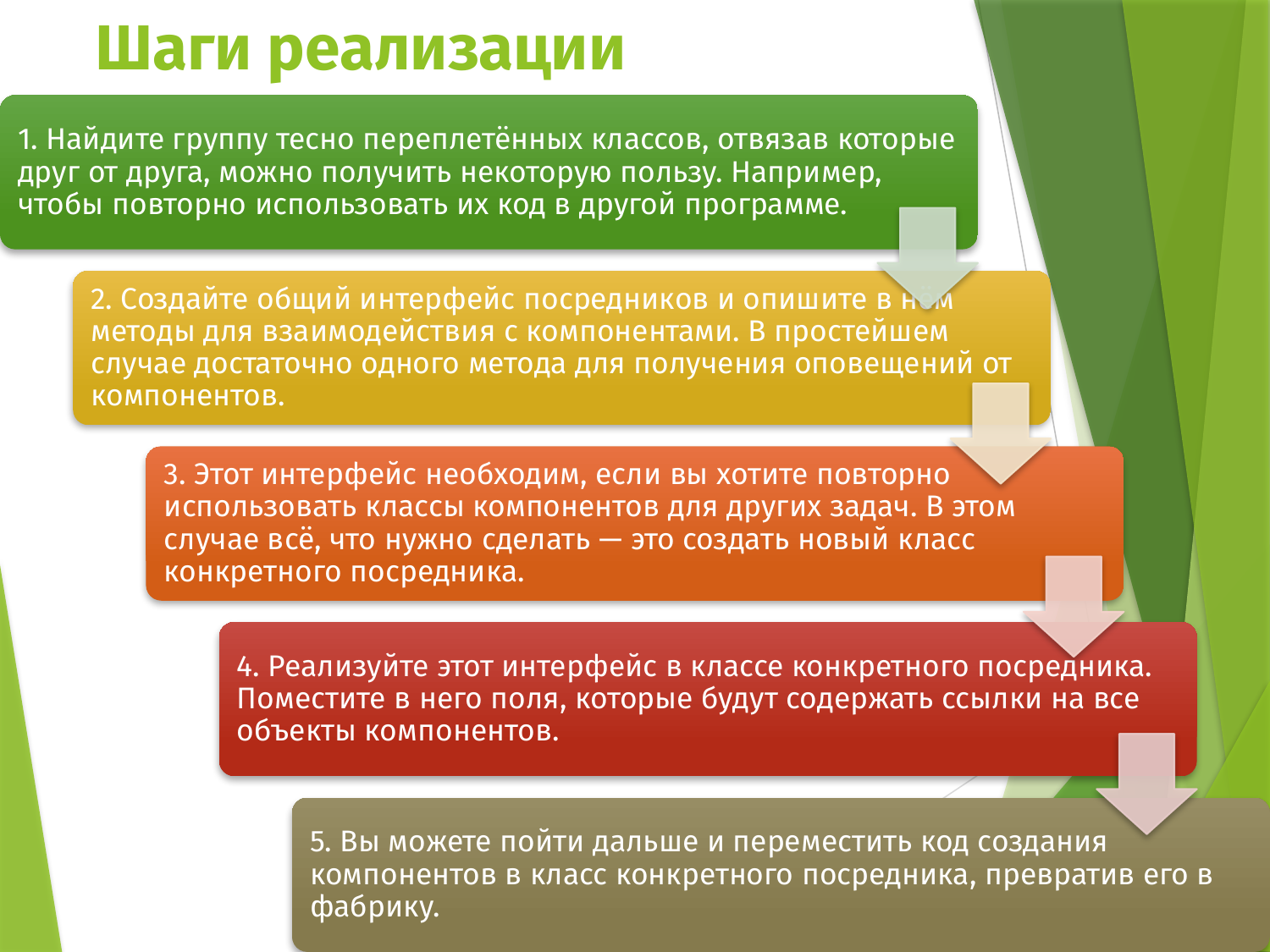

# Шаги реализации
1. Найдите группу тесно переплетённых классов, отвязав которые друг от друга, можно получить некоторую пользу. Например, чтобы повторно использовать их код в другой программе.
2. Создайте общий интерфейс посредников и опишите в нём методы для взаимодействия с компонентами. В простейшем случае достаточно одного метода для получения оповещений от компонентов.
3. Этот интерфейс необходим, если вы хотите повторно использовать классы компонентов для других задач. В этом случае всё, что нужно сделать — это создать новый класс конкретного посредника.
4. Реализуйте этот интерфейс в классе конкретного посредника. Поместите в него поля, которые будут содержать ссылки на все объекты компонентов.
5. Вы можете пойти дальше и переместить код создания компонентов в класс конкретного посредника, превратив его в фабрику.

11